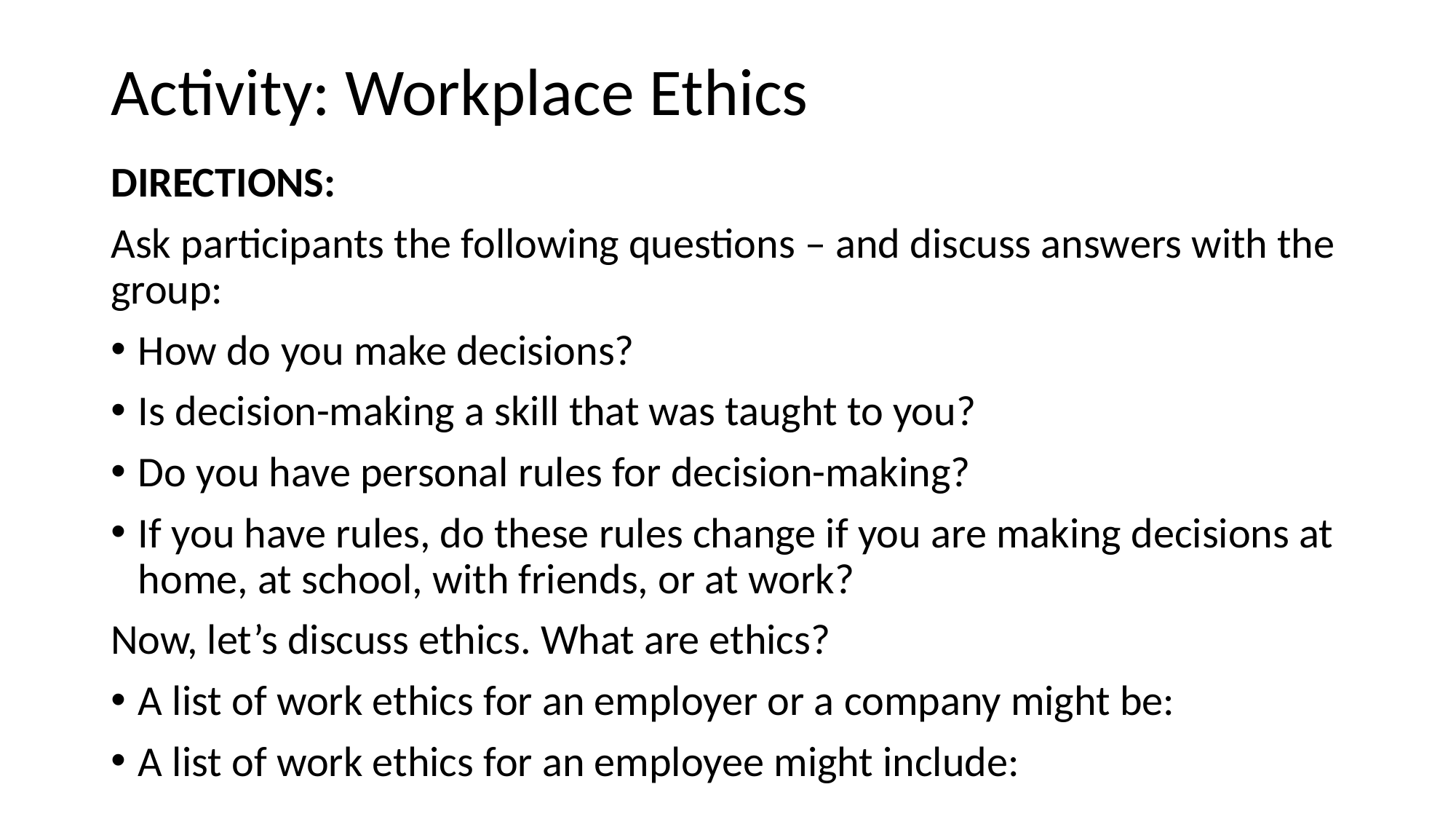

# Activity: Workplace Ethics
DIRECTIONS:
Ask participants the following questions – and discuss answers with the group:
How do you make decisions?
Is decision-making a skill that was taught to you?
Do you have personal rules for decision-making?
If you have rules, do these rules change if you are making decisions at home, at school, with friends, or at work?
Now, let’s discuss ethics. What are ethics?
A list of work ethics for an employer or a company might be:
A list of work ethics for an employee might include: